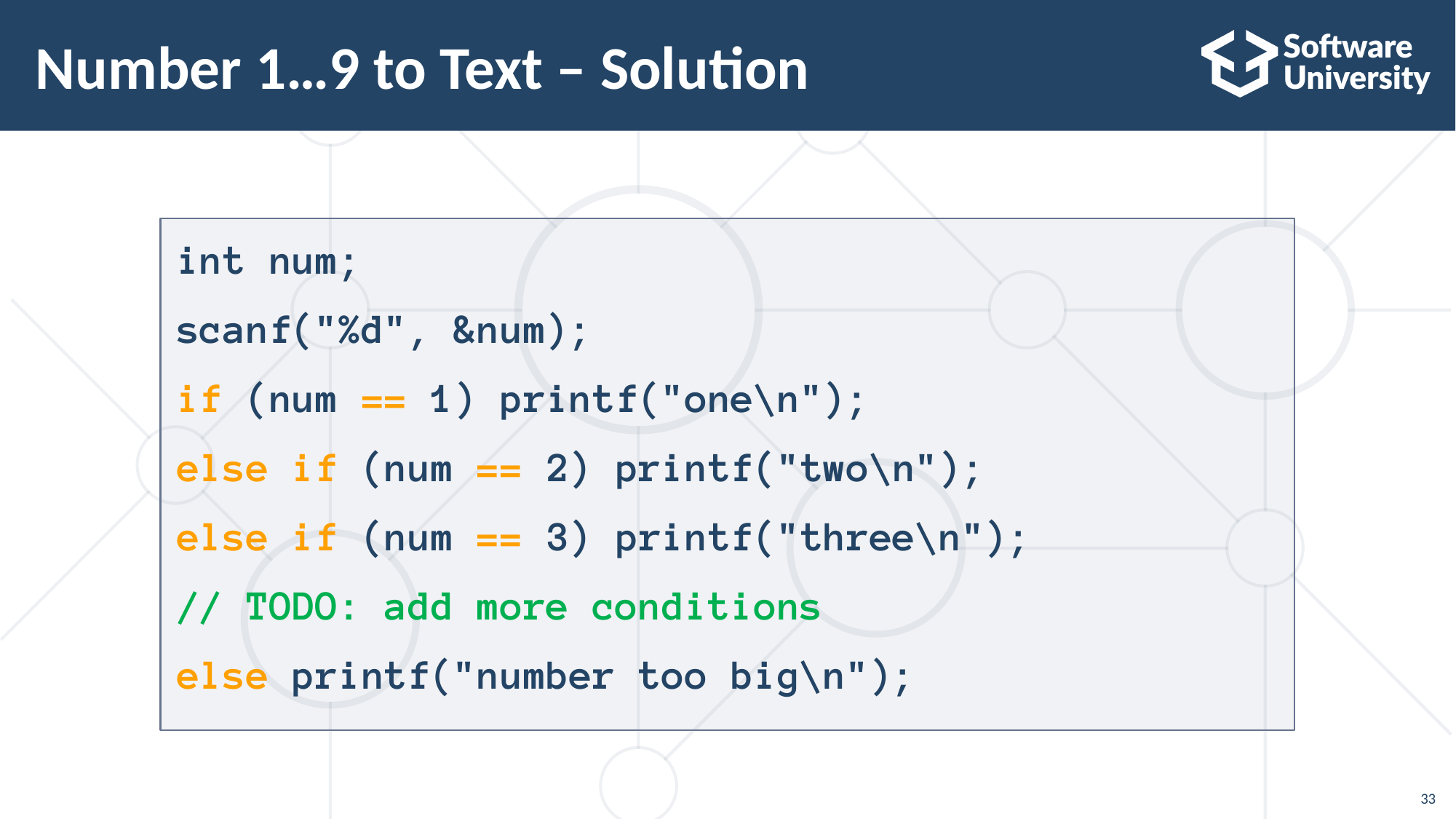

# Number 1…9 to Text – Solution
int num;
scanf("%d", &num);
if (num == 1) printf("one\n");
else if (num == 2) printf("two\n");
else if (num == 3) printf("three\n");
// TODO: add more conditions
else printf("number too big\n");
33